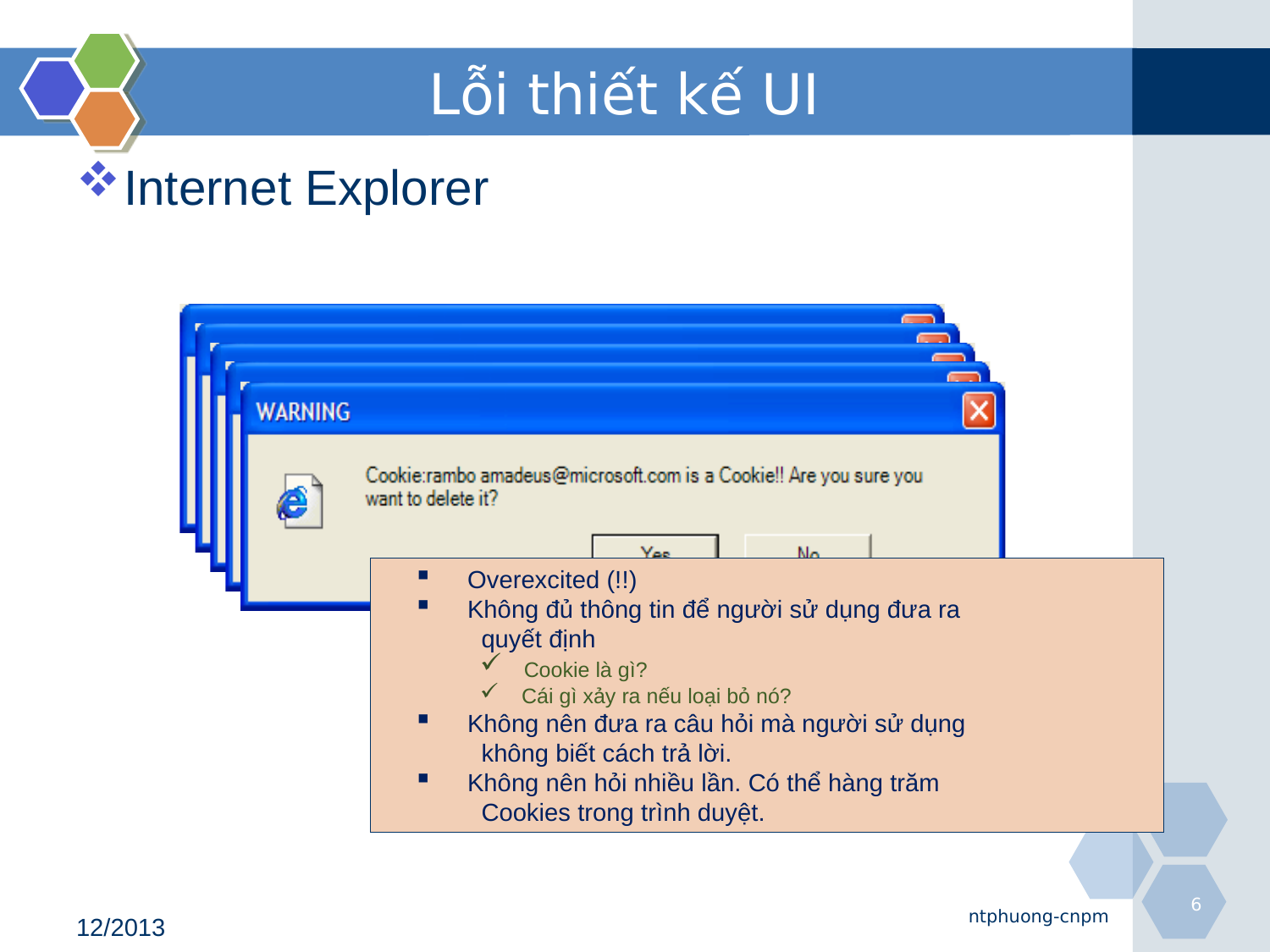

# Lỗi thiết kế UI
Internet Explorer

   Overexcited (!!)
   Không đủ thông tin để người sử dụng đưa ra
     quyết định
  Cookie là gì?
  Cái gì xảy ra nếu loại bỏ nó?
   Không nên đưa ra câu hỏi mà người sử dụng
     không biết cách trả lời.
   Không nên hỏi nhiều lần. Có thể hàng trăm
     Cookies trong trình duyệt.
6
ntphuong-cnpm
12/2013